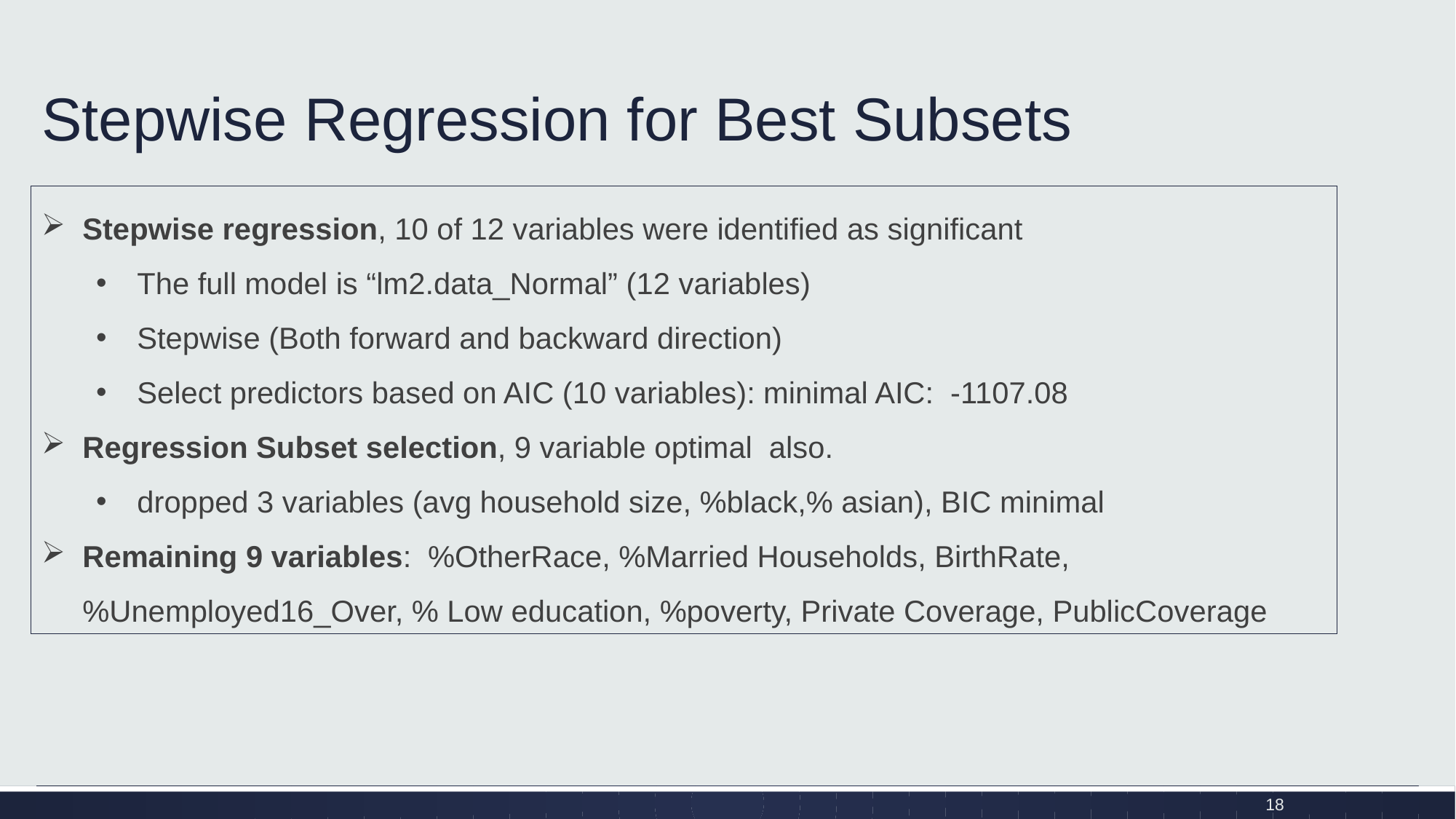

# Stepwise Regression for Best Subsets
Stepwise regression, 10 of 12 variables were identified as significant
The full model is “lm2.data_Normal” (12 variables)
Stepwise (Both forward and backward direction)
Select predictors based on AIC (10 variables): minimal AIC:  -1107.08
Regression Subset selection, 9 variable optimal  also.
dropped 3 variables (avg household size, %black,% asian), BIC minimal
Remaining 9 variables:  %OtherRace, %Married Households, BirthRate, %Unemployed16_Over, % Low education, %poverty, Private Coverage, PublicCoverage
18